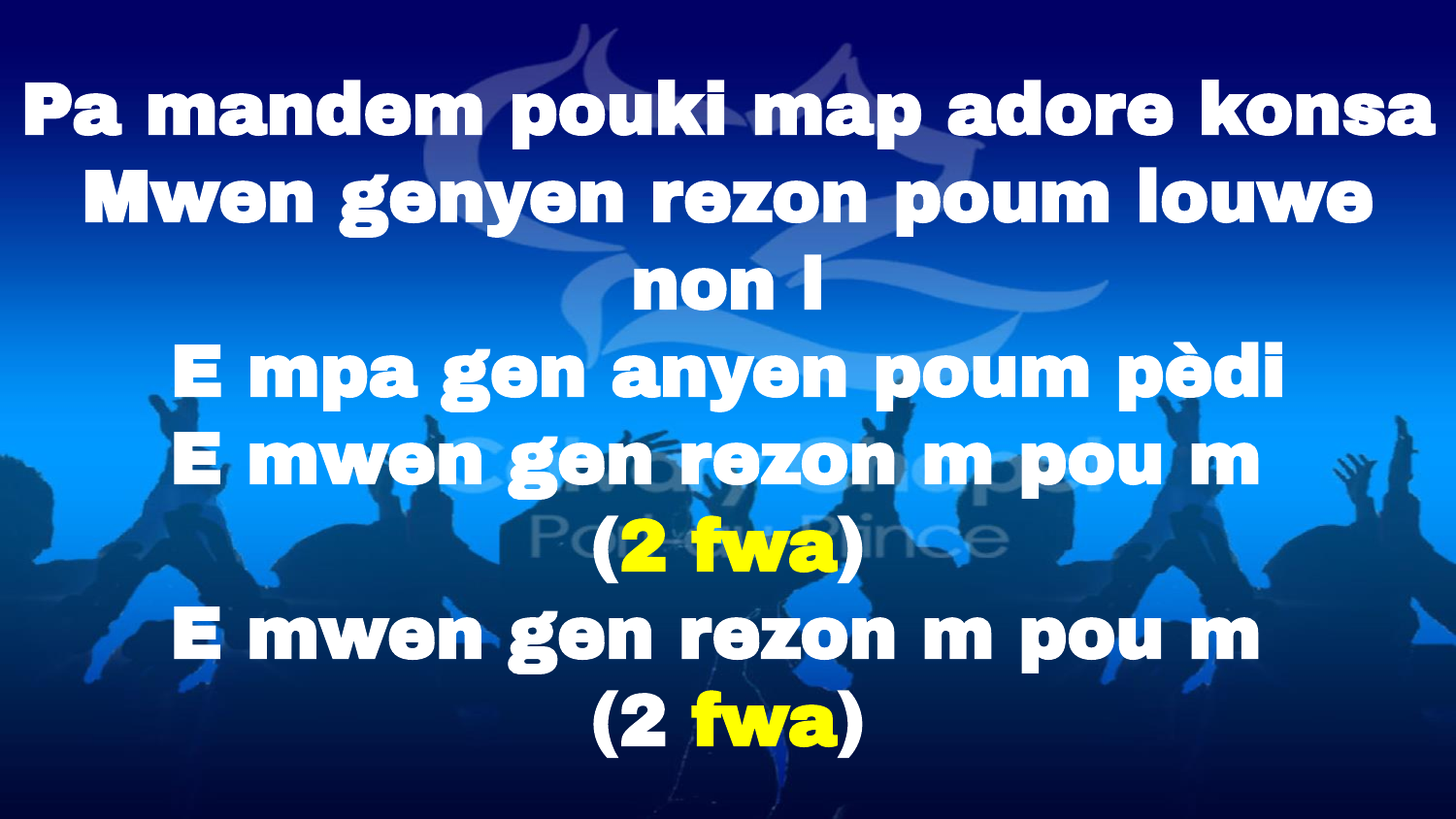

Pa mandem pouki map adore konsa
Mwen genyen rezon poum louwe non l
E mpa gen anyen poum pèdi
E mwen gen rezon m pou m
(2 fwa)
E mwen gen rezon m pou m
(2 fwa)